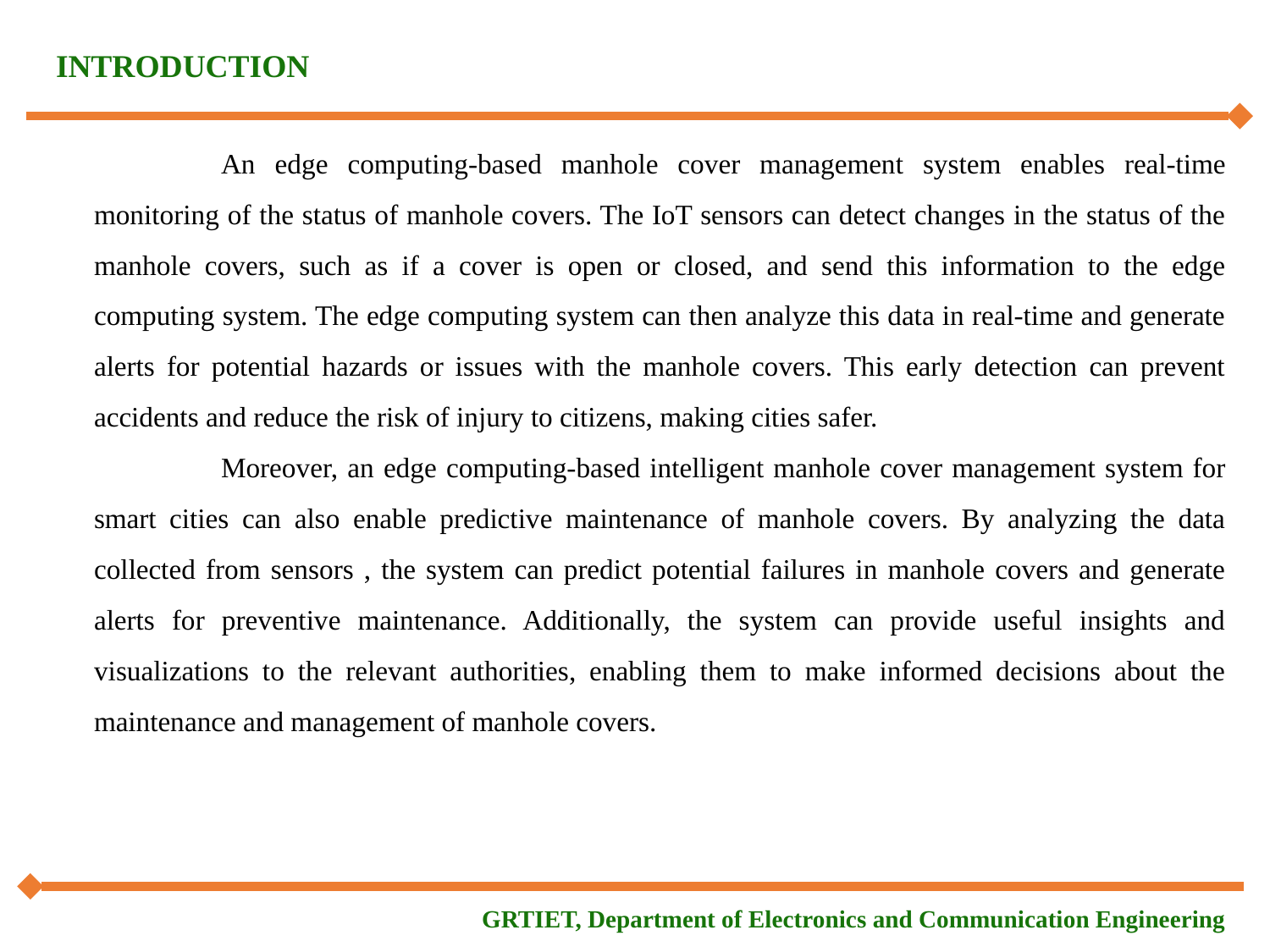

INTRODUCTION
	An edge computing-based manhole cover management system enables real-time monitoring of the status of manhole covers. The IoT sensors can detect changes in the status of the manhole covers, such as if a cover is open or closed, and send this information to the edge computing system. The edge computing system can then analyze this data in real-time and generate alerts for potential hazards or issues with the manhole covers. This early detection can prevent accidents and reduce the risk of injury to citizens, making cities safer.
	Moreover, an edge computing-based intelligent manhole cover management system for smart cities can also enable predictive maintenance of manhole covers. By analyzing the data collected from sensors , the system can predict potential failures in manhole covers and generate alerts for preventive maintenance. Additionally, the system can provide useful insights and visualizations to the relevant authorities, enabling them to make informed decisions about the maintenance and management of manhole covers.
GRTIET, Department of Electronics and Communication Engineering